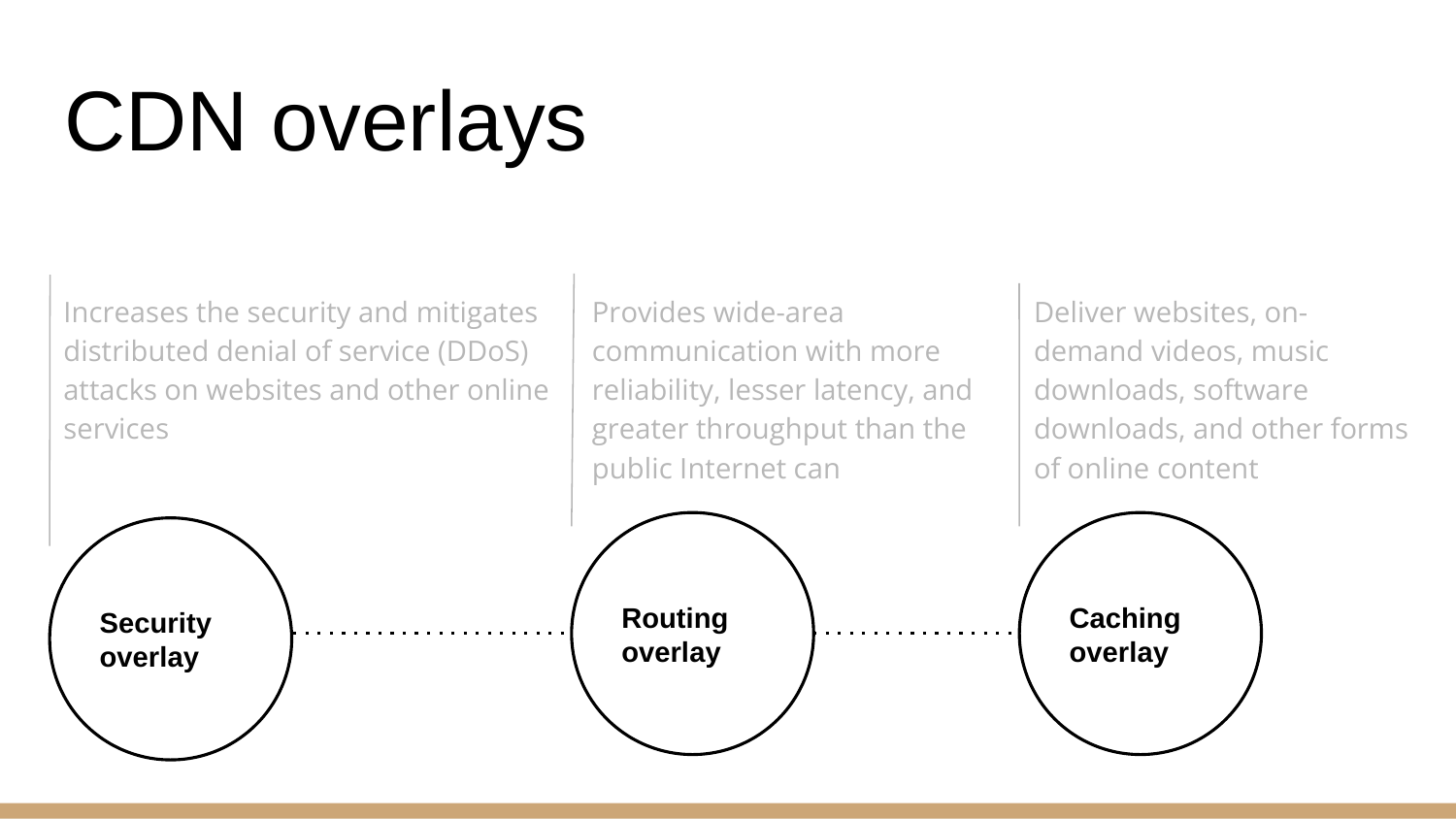

# CDN overlays
Increases the security and mitigates distributed denial of service (DDoS) attacks on websites and other online services
Provides wide-area communication with more reliability, lesser latency, and greater throughput than the public Internet can
Deliver websites, on-demand videos, music downloads, software downloads, and other forms of online content
Caching overlay
Routing overlay
Security overlay